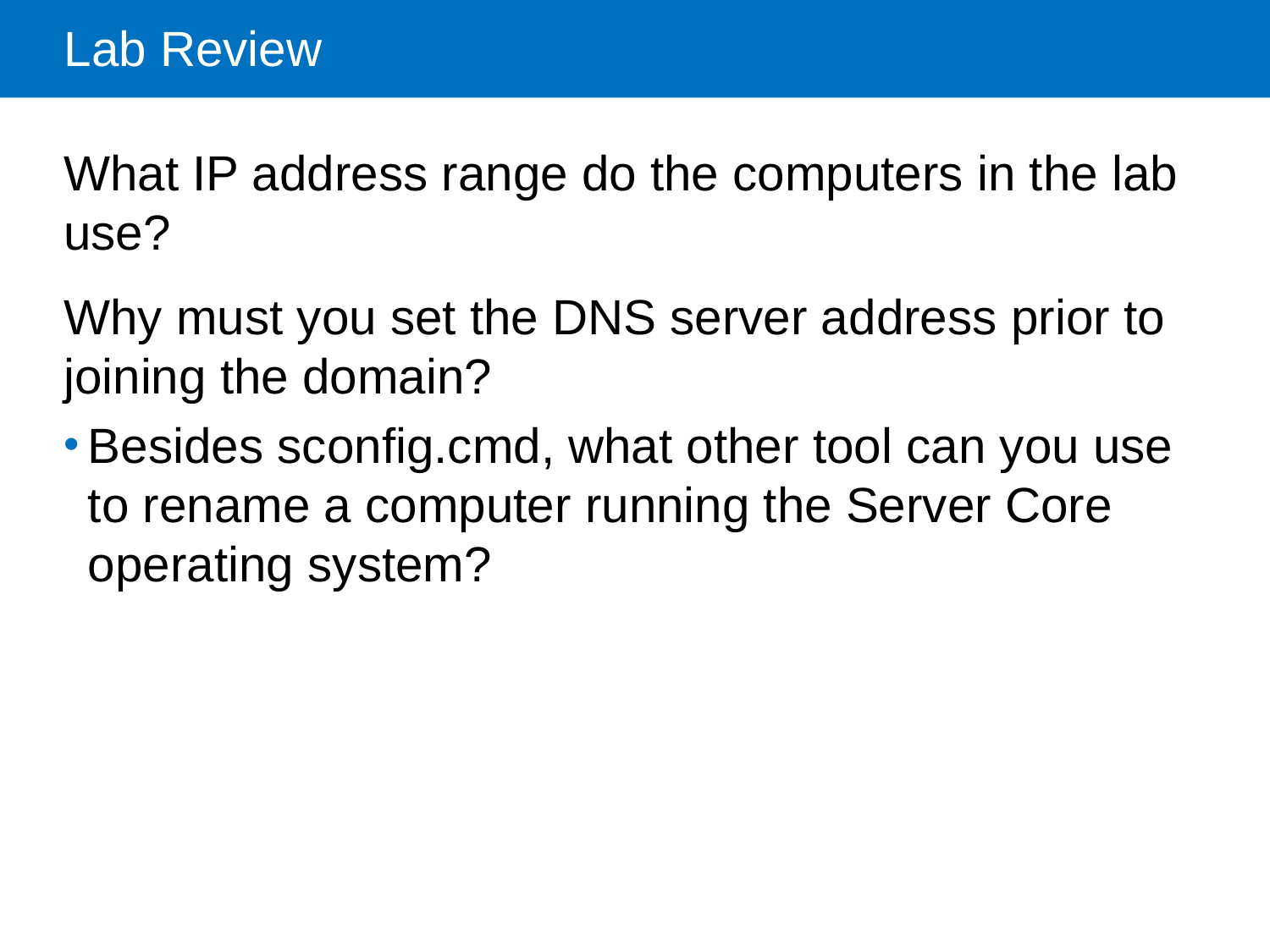

# Lab Review
What IP address range do the computers in the lab use?
Why must you set the DNS server address prior to joining the domain?
Besides sconfig.cmd, what other tool can you use to rename a computer running the Server Core operating system?